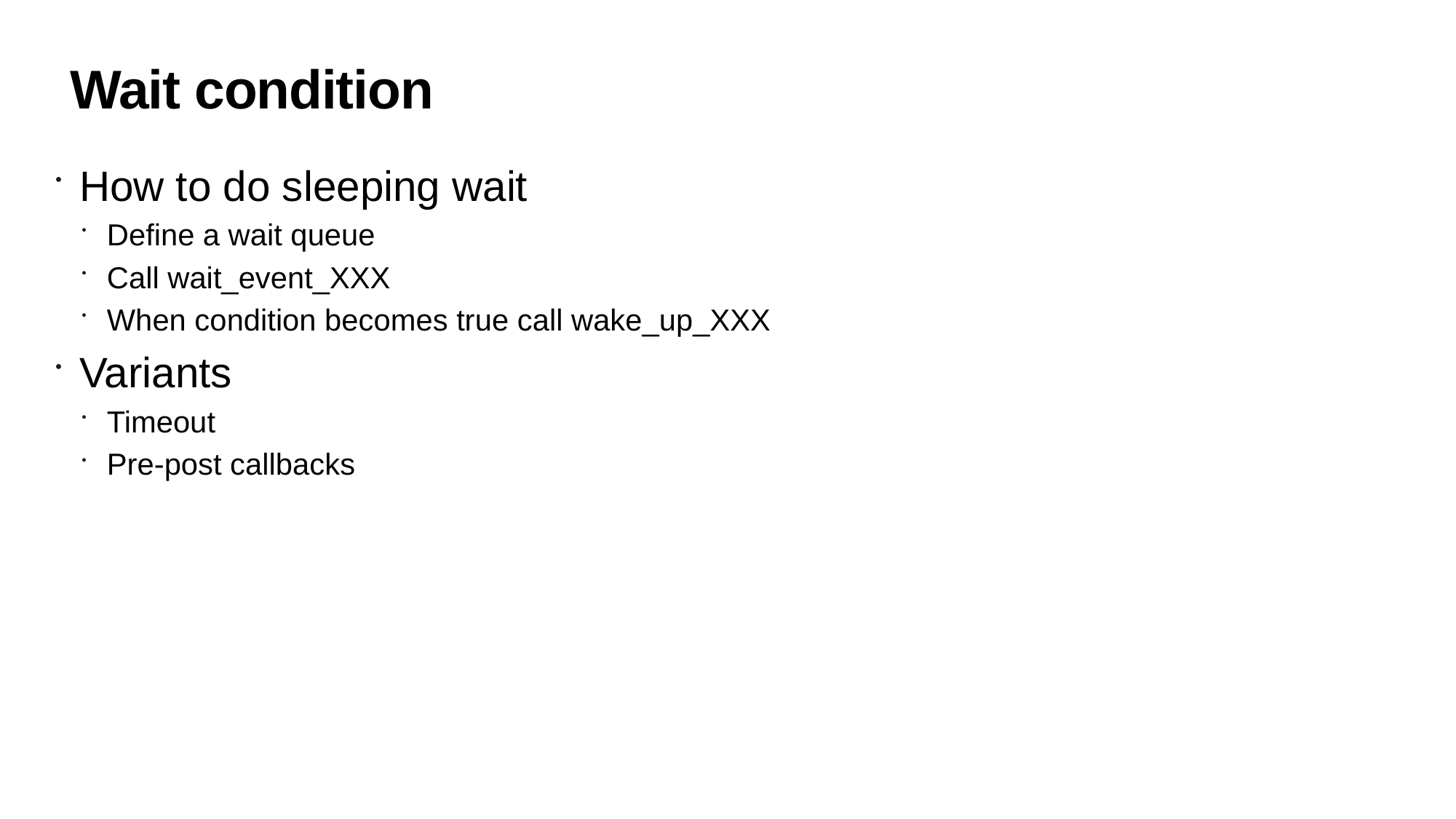

Wait condition
How to do sleeping wait
Define a wait queue
Call wait_event_XXX
When condition becomes true call wake_up_XXX
Variants
Timeout
Pre-post callbacks